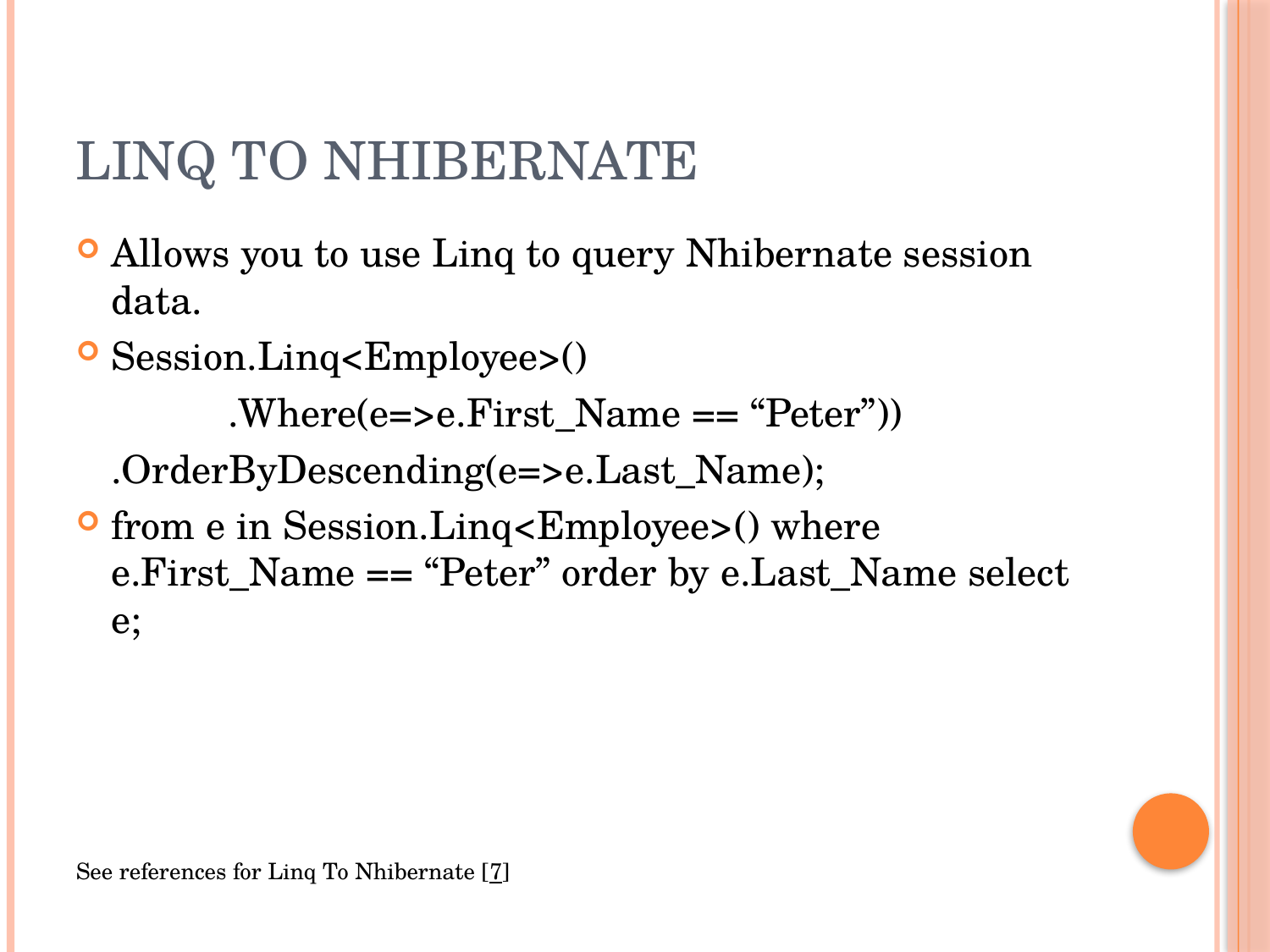

# Linq to Nhibernate
Allows you to use Linq to query Nhibernate session data.
Session.Linq<Employee>()
    	.Where(e=>e.First_Name == “Peter”))
		.OrderByDescending(e=>e.Last_Name);
from e in Session.Linq<Employee>() where e.First_Name == “Peter” order by e.Last_Name select e;

See references for Linq To Nhibernate [7]